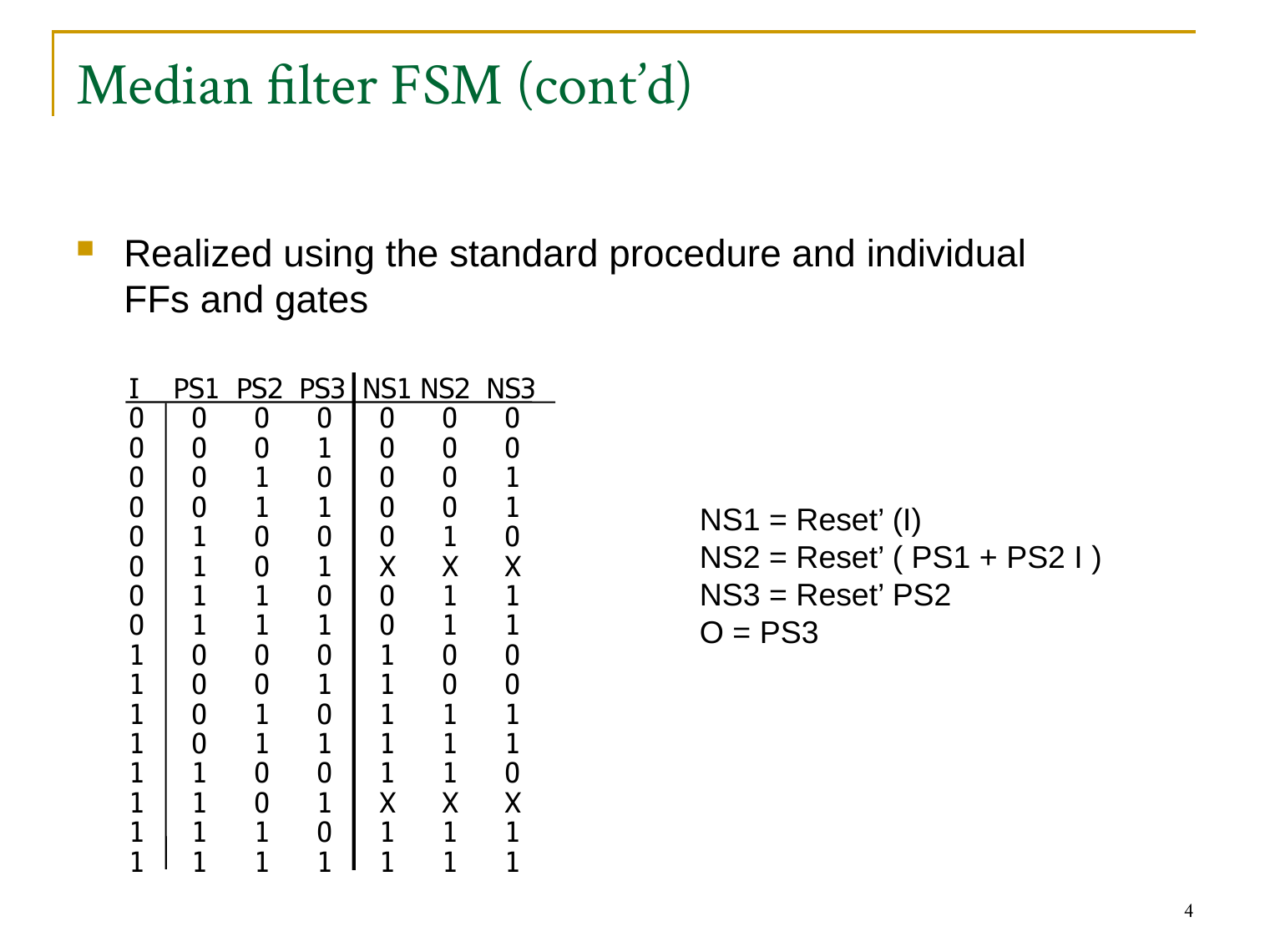

# Median filter FSM (cont’d)
Realized using the standard procedure and individual
FFs and gates
I    PS1  PS2  PS3  NS1 NS2  NS3
0	0	0	0	0	0	0
0	0	0	1	0	0	0
0	0	1	0	0	0	1
0	0	1	1	0	0	1
0	1	0	0	0	1	0
0	1	0	1	X	X	X
0	1	1	0	0	1	1
0	1	1	1	0	1	1
1	0	0	0	1	0	0
1	0	0	1	1	0	0
1	0	1	0	1	1	1
1	0	1	1	1	1	1
1	1	0	0	1	1	0
1	1	0	1	X	X	X
1	1	1	0	1	1	1
1	1	1	1	1	1	1

NS1 = Reset’ (I)
NS2 = Reset’ ( PS1 + PS2 I )
NS3 = Reset’ PS2
O = PS3
4